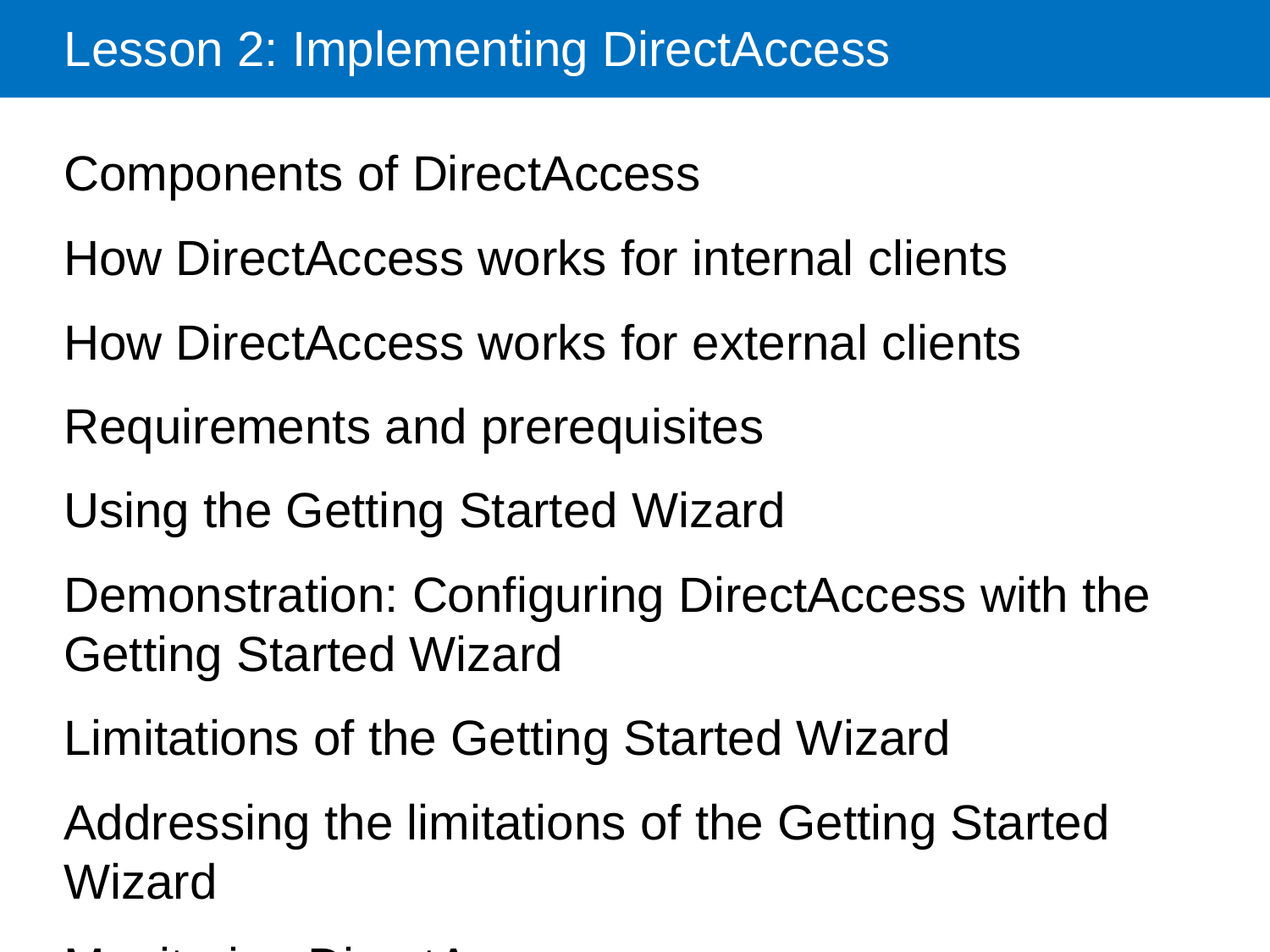

# Lesson 2: Implementing DirectAccess
Components of DirectAccess
How DirectAccess works for internal clients
How DirectAccess works for external clients
Requirements and prerequisites
Using the Getting Started Wizard
Demonstration: Configuring DirectAccess with the Getting Started Wizard
Limitations of the Getting Started Wizard
Addressing the limitations of the Getting Started Wizard
Monitoring DirectAccess
Troubleshooting DirectAccess